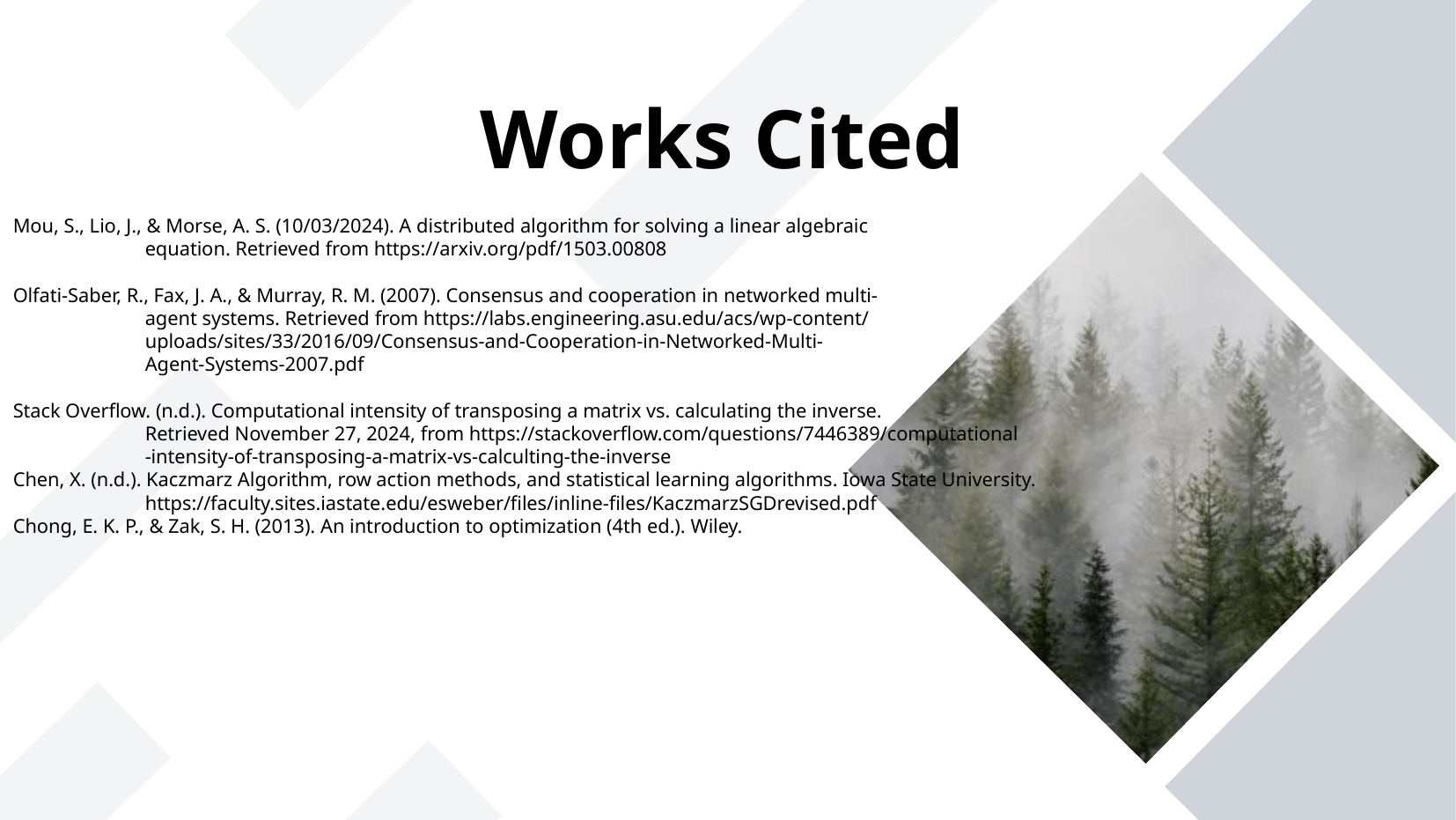

# Works Cited

Mou, S., Lio, J., & Morse, A. S. (10/03/2024). A distributed algorithm for solving a linear algebraic
	equation. Retrieved from https://arxiv.org/pdf/1503.00808
Olfati-Saber, R., Fax, J. A., & Murray, R. M. (2007). Consensus and cooperation in networked multi-
	agent systems. Retrieved from https://labs.engineering.asu.edu/acs/wp-content/
	uploads/sites/33/2016/09/Consensus-and-Cooperation-in-Networked-Multi-
	Agent-Systems-2007.pdf
Stack Overflow. (n.d.). Computational intensity of transposing a matrix vs. calculating the inverse.
	Retrieved November 27, 2024, from https://stackoverflow.com/questions/7446389/computational
	-intensity-of-transposing-a-matrix-vs-calculting-the-inverse
Chen, X. (n.d.). Kaczmarz Algorithm, row action methods, and statistical learning algorithms. Iowa State University.
	https://faculty.sites.iastate.edu/esweber/files/inline-files/KaczmarzSGDrevised.pdf
Chong, E. K. P., & Zak, S. H. (2013). An introduction to optimization (4th ed.). Wiley.